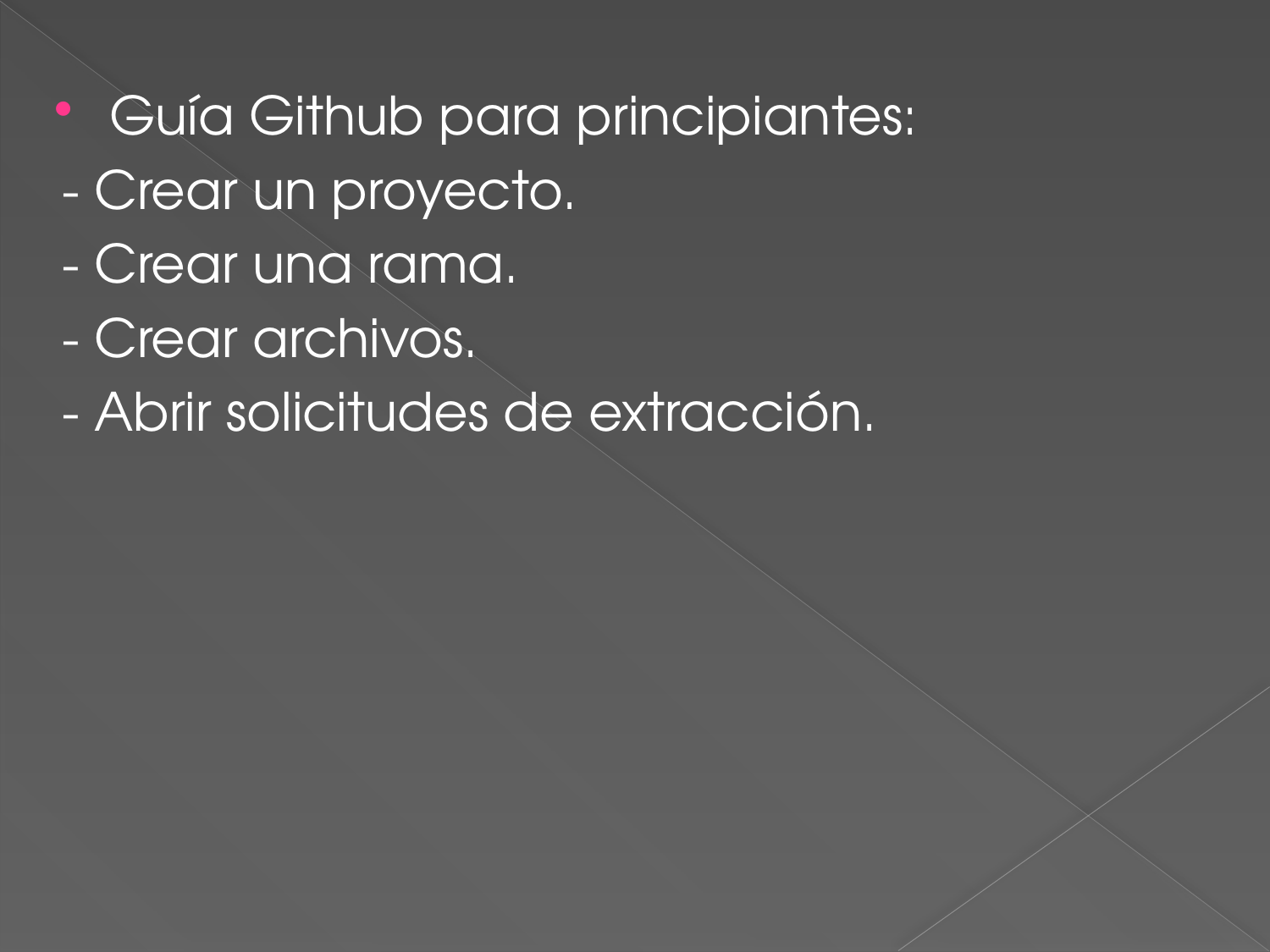

Guía Github para principiantes:
 - Crear un proyecto.
 - Crear una rama.
 - Crear archivos.
 - Abrir solicitudes de extracción.